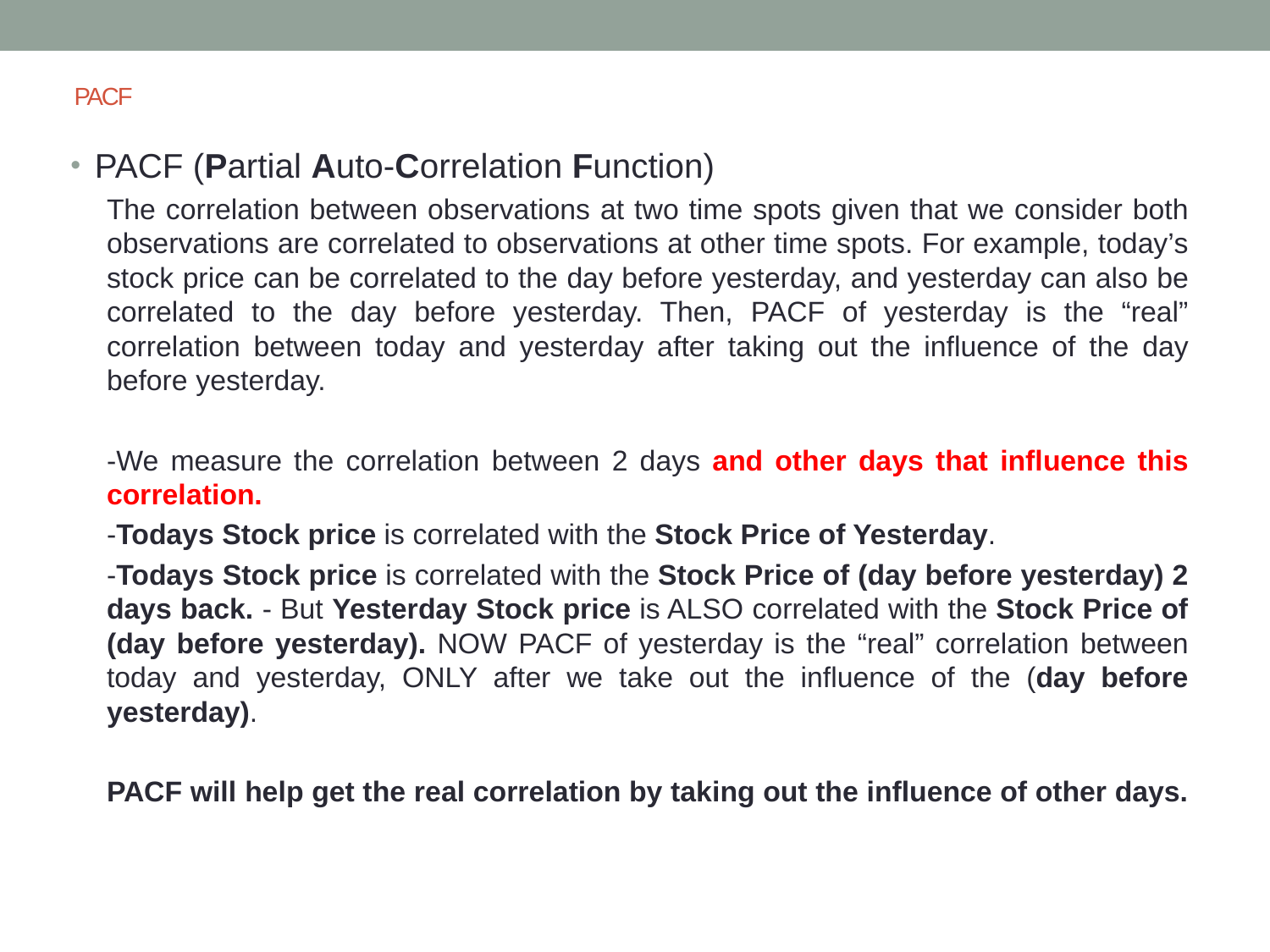

# PACF
PACF (Partial Auto-Correlation Function)
The correlation between observations at two time spots given that we consider both observations are correlated to observations at other time spots. For example, today’s stock price can be correlated to the day before yesterday, and yesterday can also be correlated to the day before yesterday. Then, PACF of yesterday is the “real” correlation between today and yesterday after taking out the influence of the day before yesterday.

-We measure the correlation between 2 days and other days that influence this correlation.
-Todays Stock price is correlated with the Stock Price of Yesterday.
-Todays Stock price is correlated with the Stock Price of (day before yesterday) 2 days back. - But Yesterday Stock price is ALSO correlated with the Stock Price of (day before yesterday). NOW PACF of yesterday is the “real” correlation between today and yesterday, ONLY after we take out the influence of the (day before yesterday).

PACF will help get the real correlation by taking out the influence of other days.